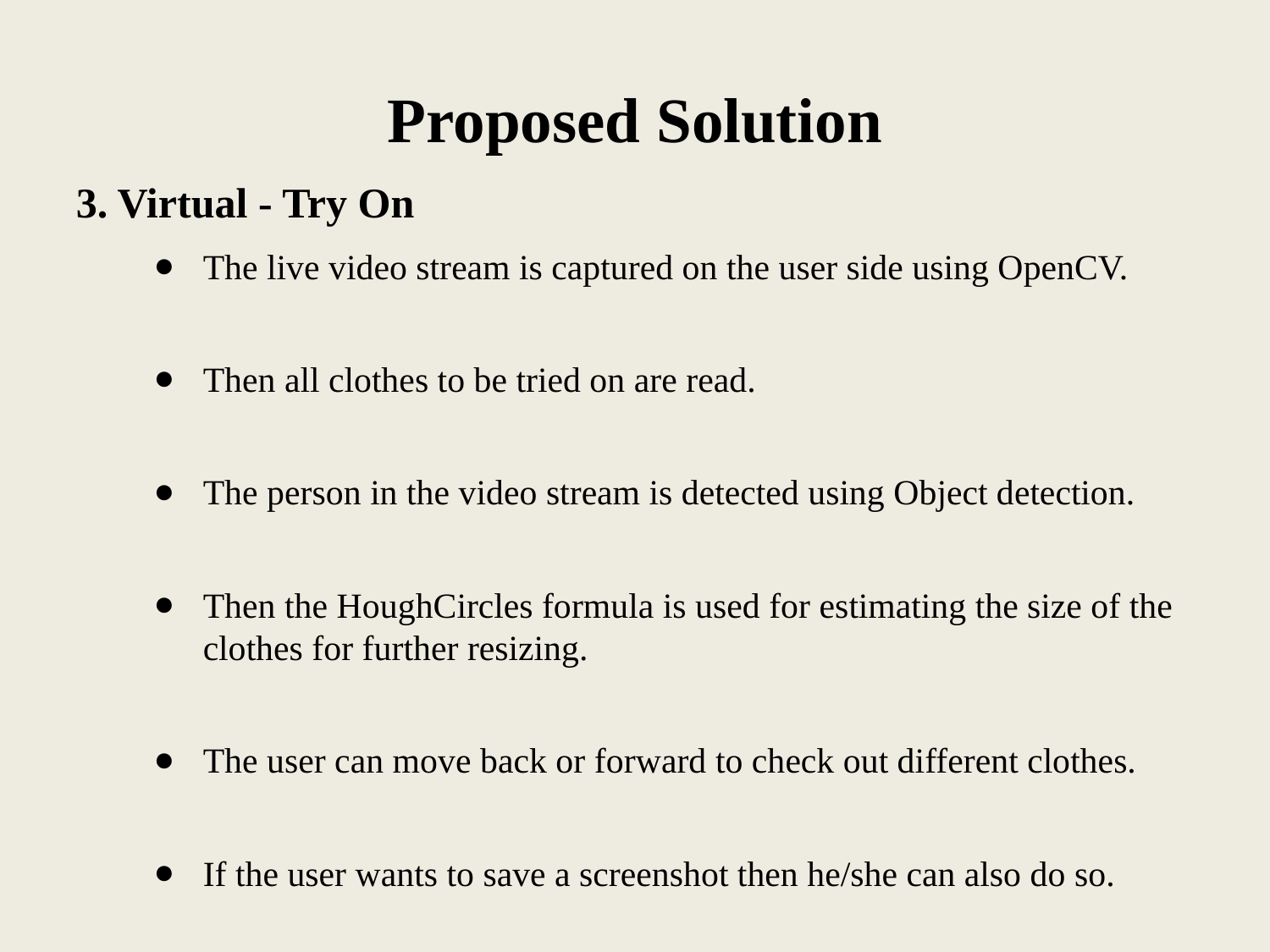

# Proposed Solution
3. Virtual - Try On
The live video stream is captured on the user side using OpenCV.

Then all clothes to be tried on are read.

The person in the video stream is detected using Object detection.

Then the HoughCircles formula is used for estimating the size of the clothes for further resizing.

The user can move back or forward to check out different clothes.

If the user wants to save a screenshot then he/she can also do so.